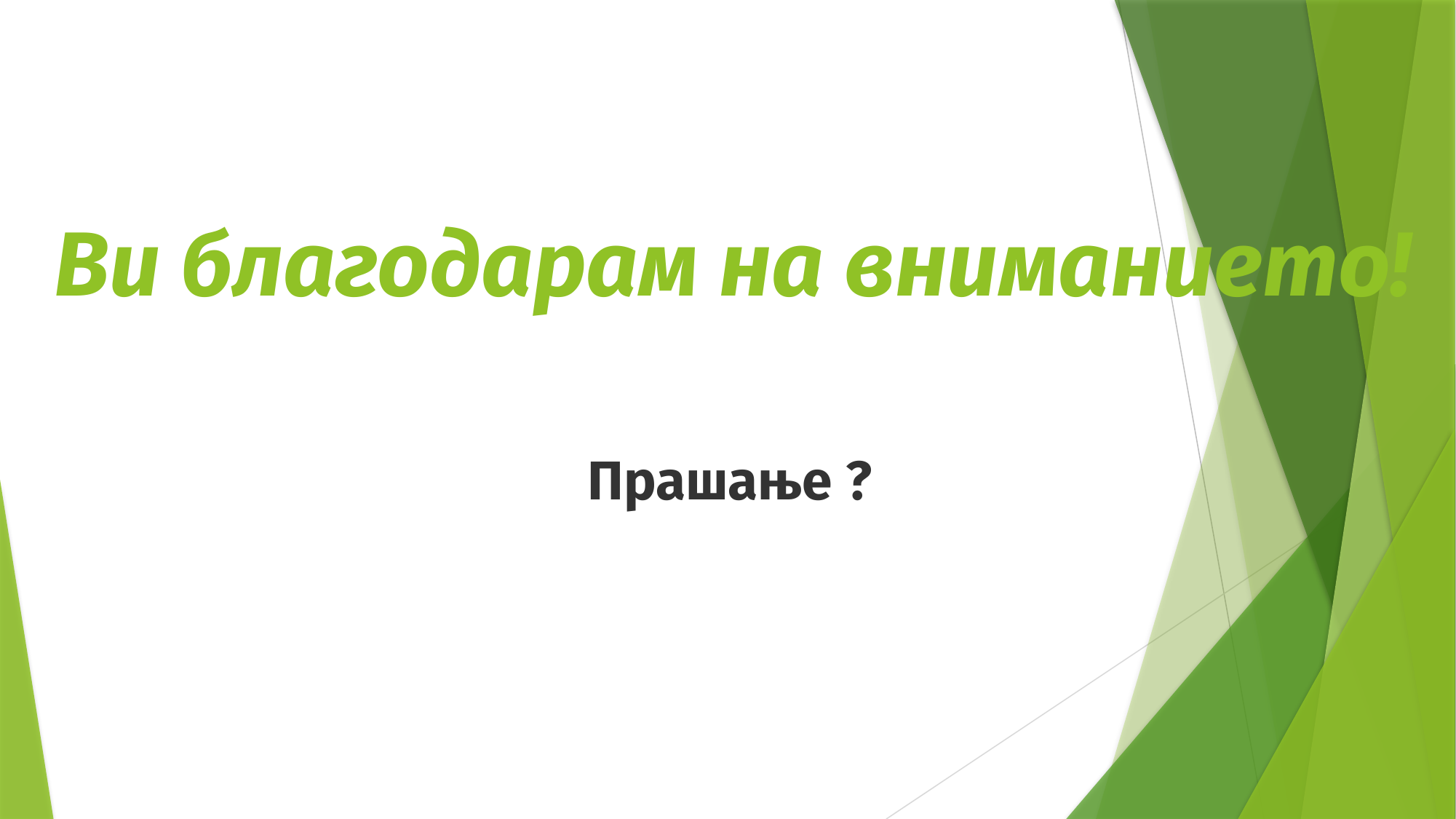

# Ви благодарам на вниманието!
Прашање ?